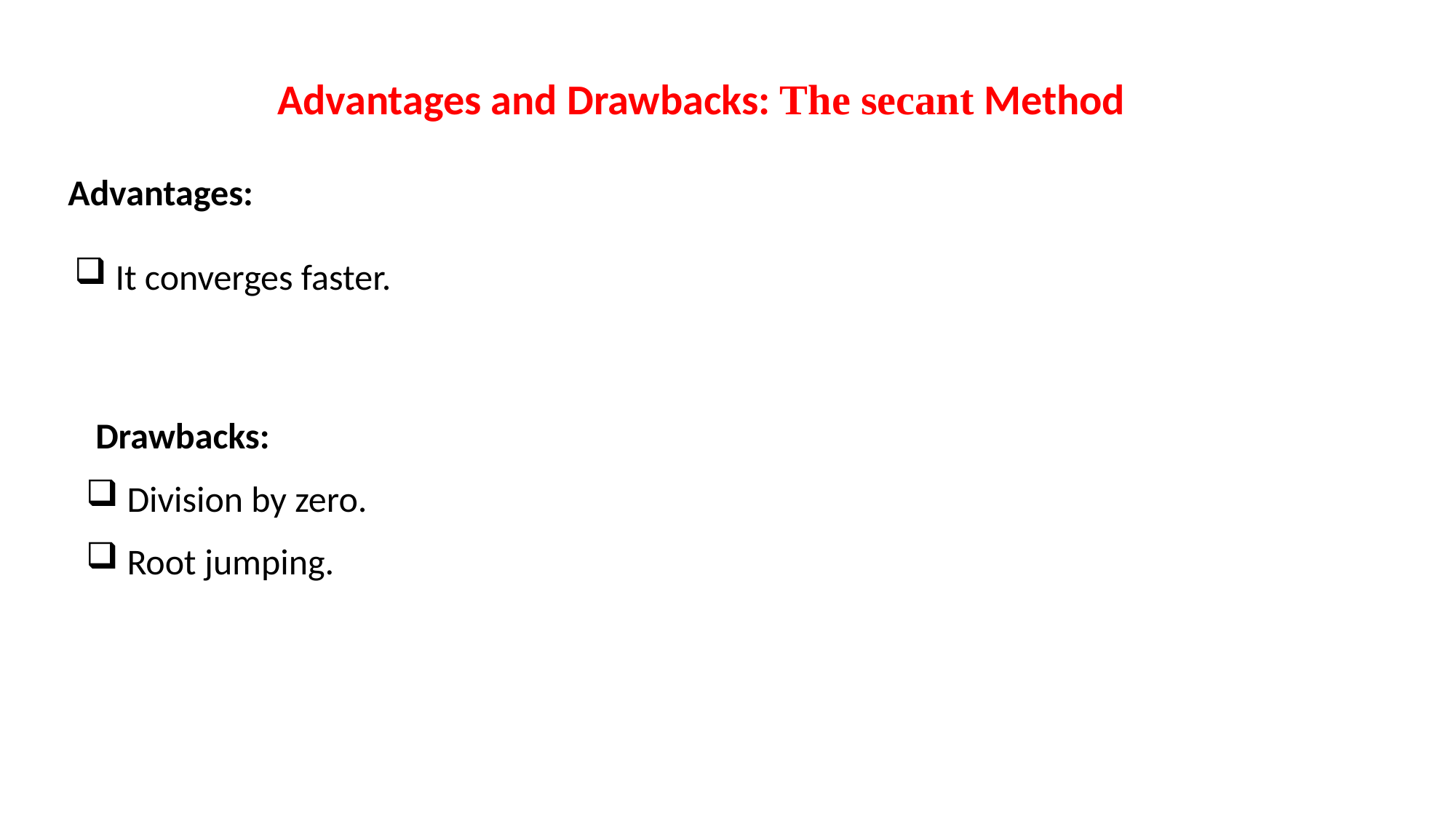

Advantages and Drawbacks: The secant Method
Advantages:
It converges faster.
Drawbacks:
Division by zero.
Root jumping.